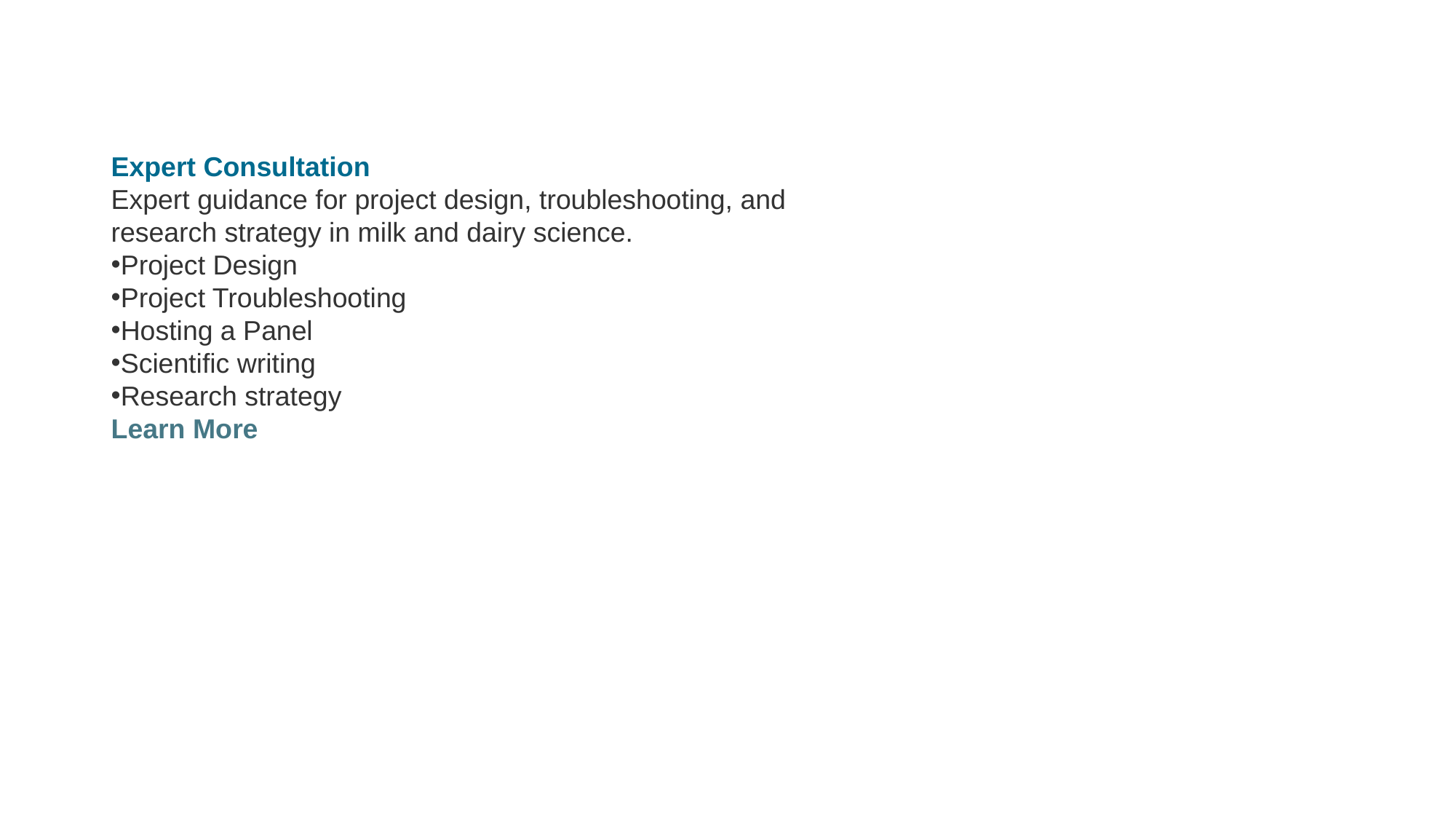

Expert Consultation
Expert guidance for project design, troubleshooting, and research strategy in milk and dairy science.
Project Design
Project Troubleshooting
Hosting a Panel
Scientific writing
Research strategy
Learn More